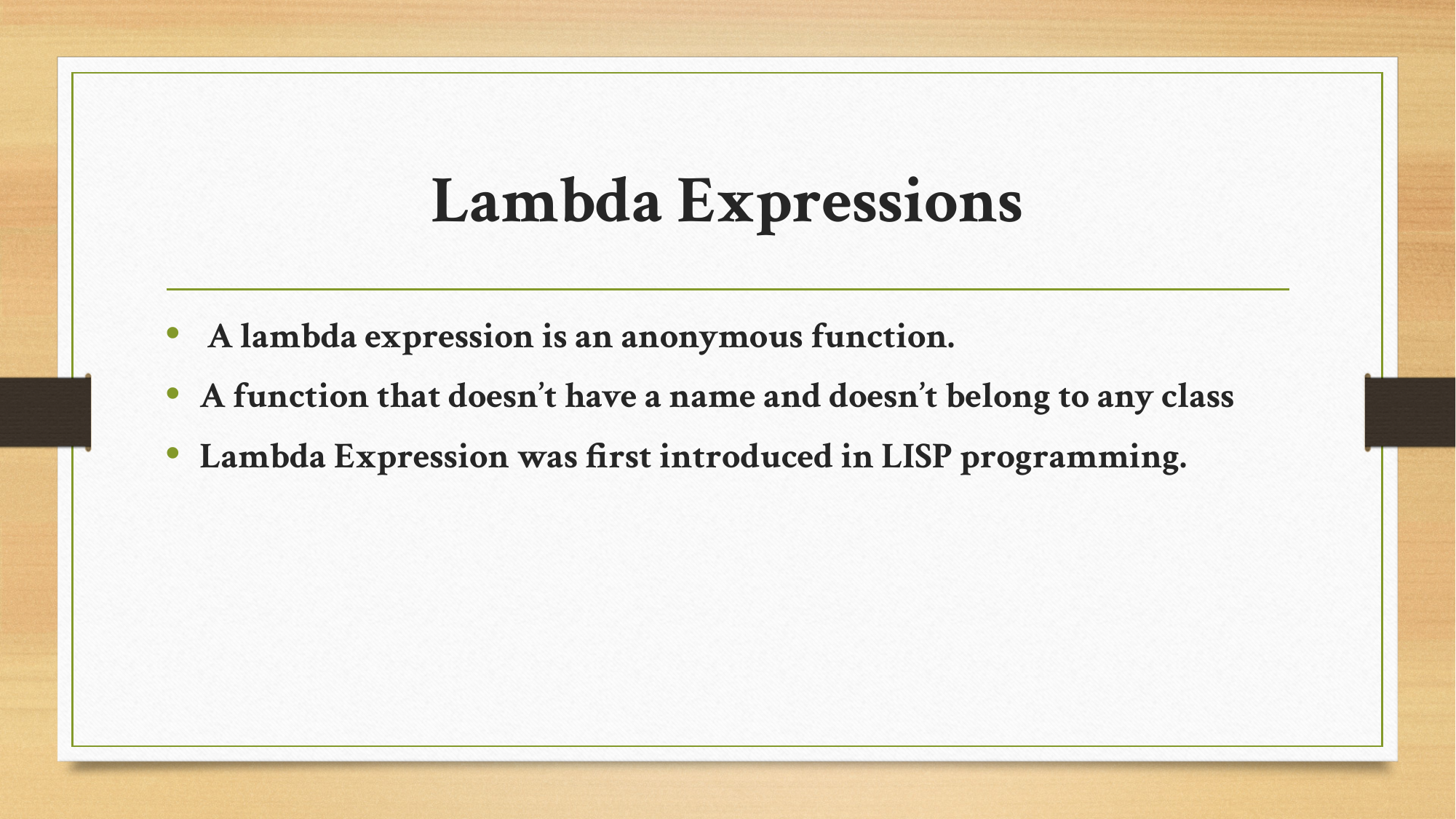

# Lambda Expressions
 A lambda expression is an anonymous function.
A function that doesn’t have a name and doesn’t belong to any class
Lambda Expression was first introduced in LISP programming.